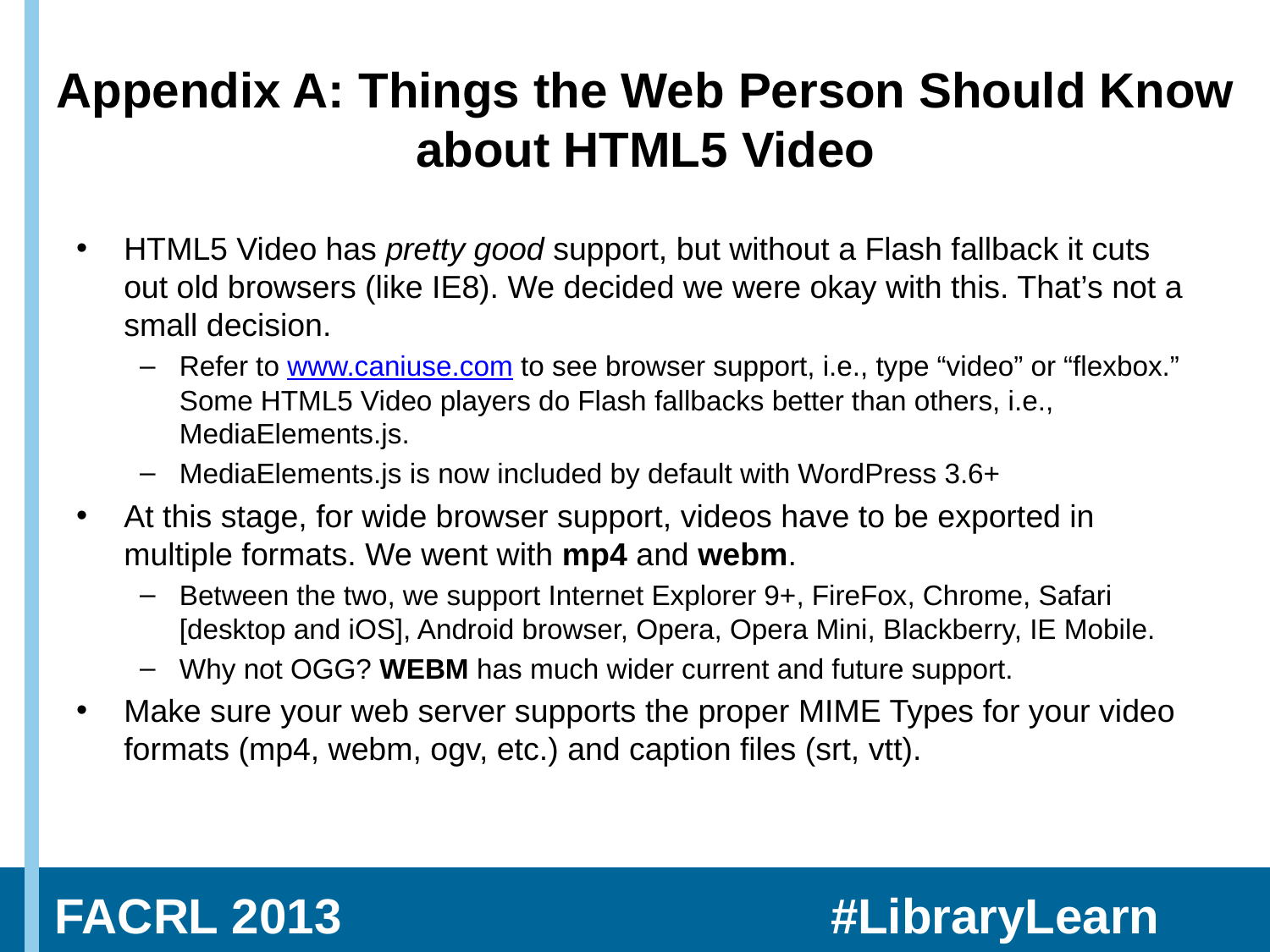

# Appendix A: Things the Web Person Should Know about HTML5 Video
HTML5 Video has pretty good support, but without a Flash fallback it cuts out old browsers (like IE8). We decided we were okay with this. That’s not a small decision.
Refer to www.caniuse.com to see browser support, i.e., type “video” or “flexbox.” Some HTML5 Video players do Flash fallbacks better than others, i.e., MediaElements.js.
MediaElements.js is now included by default with WordPress 3.6+
At this stage, for wide browser support, videos have to be exported in multiple formats. We went with mp4 and webm.
Between the two, we support Internet Explorer 9+, FireFox, Chrome, Safari [desktop and iOS], Android browser, Opera, Opera Mini, Blackberry, IE Mobile.
Why not OGG? WEBM has much wider current and future support.
Make sure your web server supports the proper MIME Types for your video formats (mp4, webm, ogv, etc.) and caption files (srt, vtt).